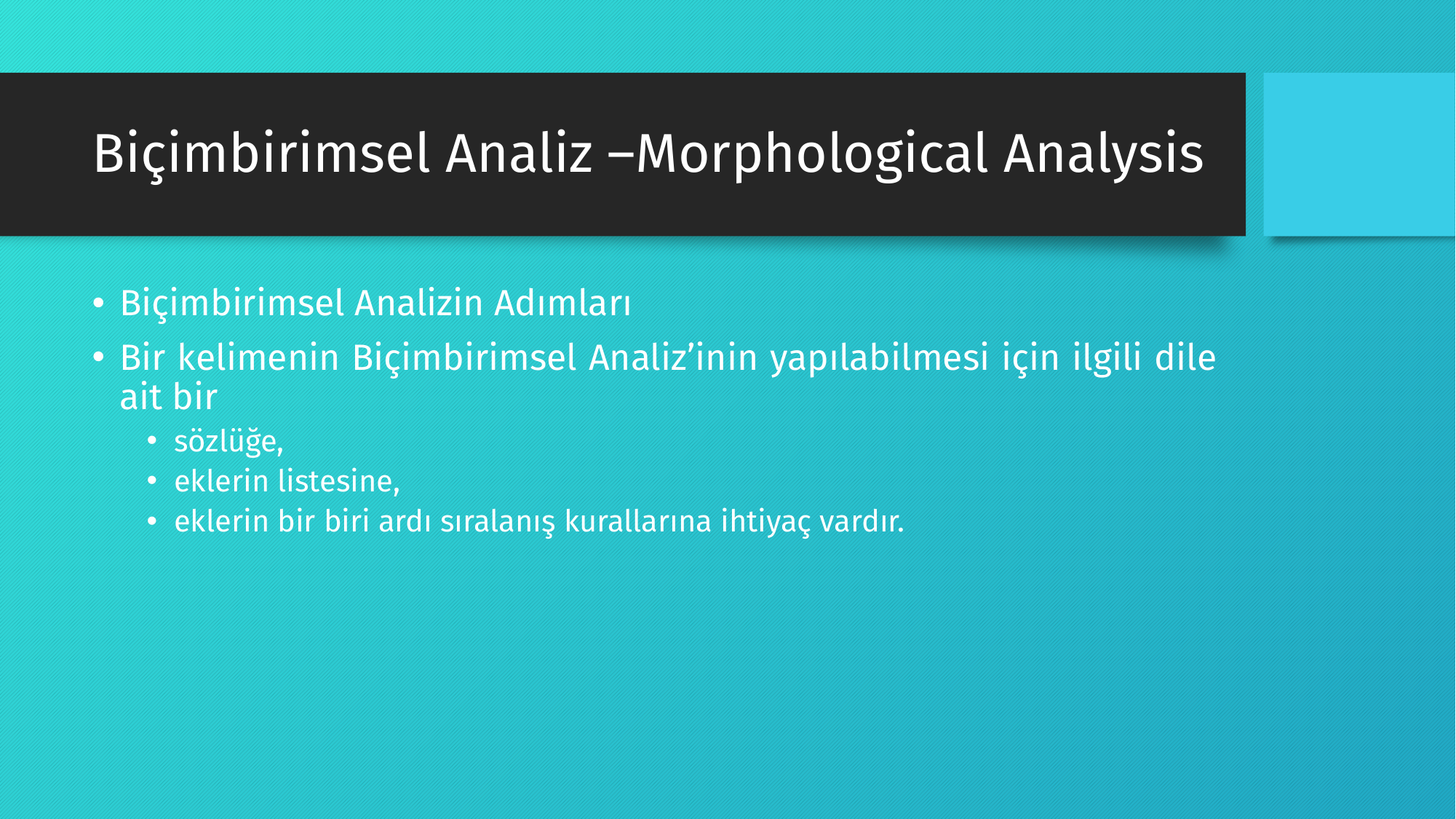

# Biçimbirimsel Analiz –Morphological Analysis
Biçimbirimsel Analizin Adımları
Bir kelimenin Biçimbirimsel Analiz’inin yapılabilmesi için ilgili dile ait bir
sözlüğe,
eklerin listesine,
eklerin bir biri ardı sıralanış kurallarına ihtiyaç vardır.